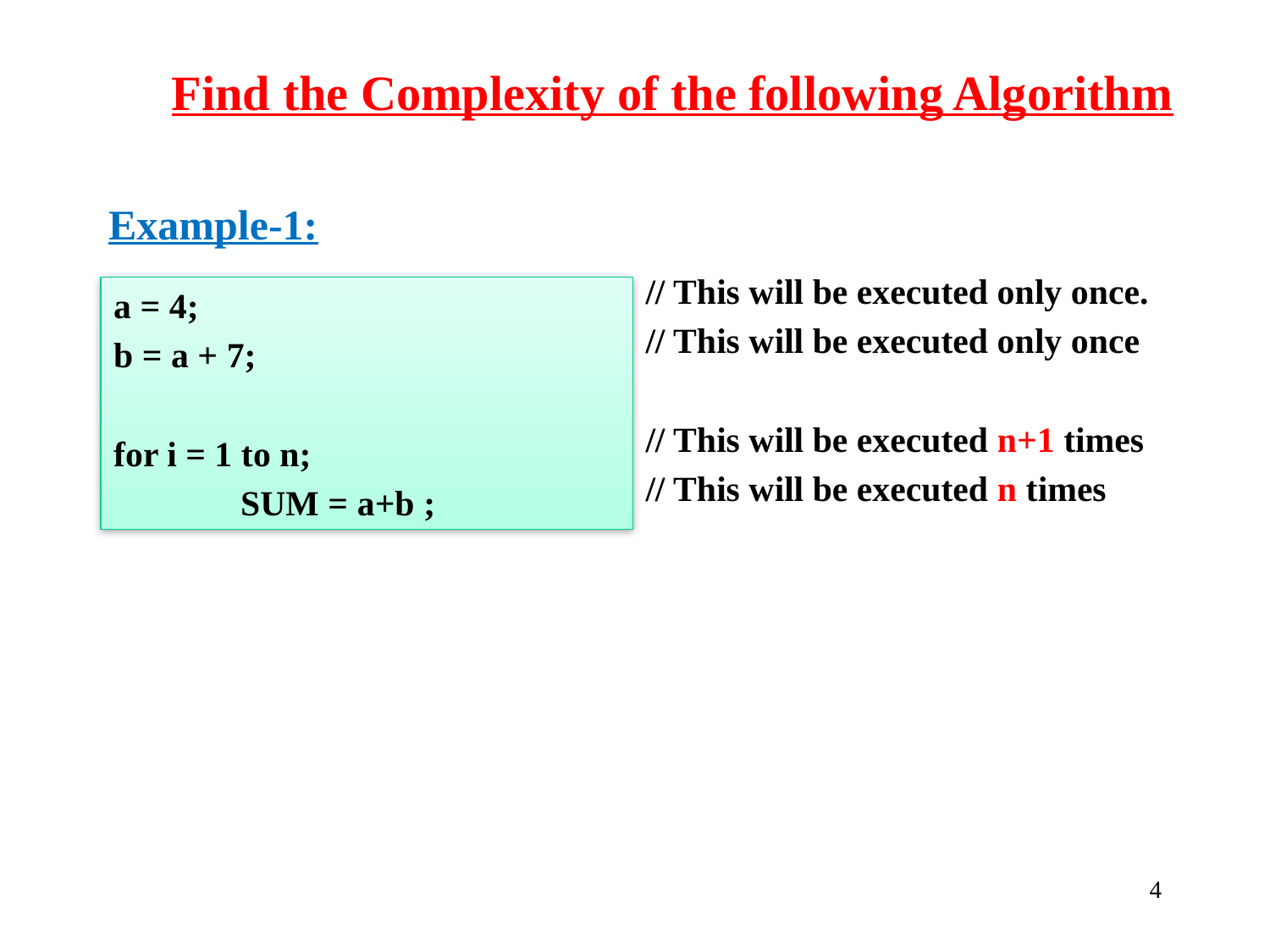

Find the Complexity of the following Algorithm
Example-1:
// This will be executed only once.
// This will be executed only once

// This will be executed n+1 times
// This will be executed n times

a = 4;
b = a + 7;

for i = 1 to n;
	SUM = a+b ;
4